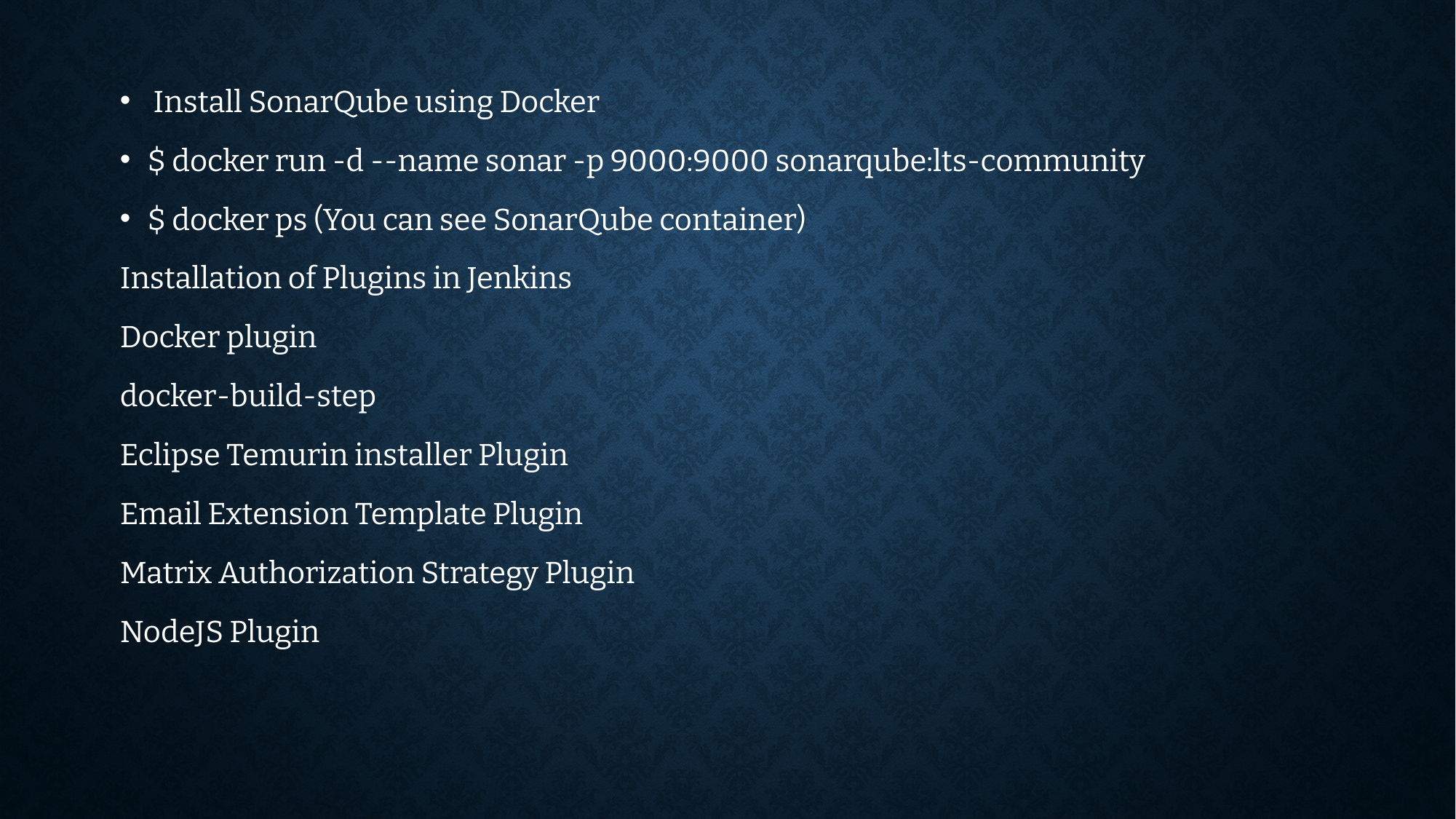

Install SonarQube using Docker
$ docker run -d --name sonar -p 9000:9000 sonarqube:lts-community
$ docker ps (You can see SonarQube container)
Installation of Plugins in Jenkins
Docker plugin
docker-build-step
Eclipse Temurin installer Plugin
Email Extension Template Plugin
Matrix Authorization Strategy Plugin
NodeJS Plugin